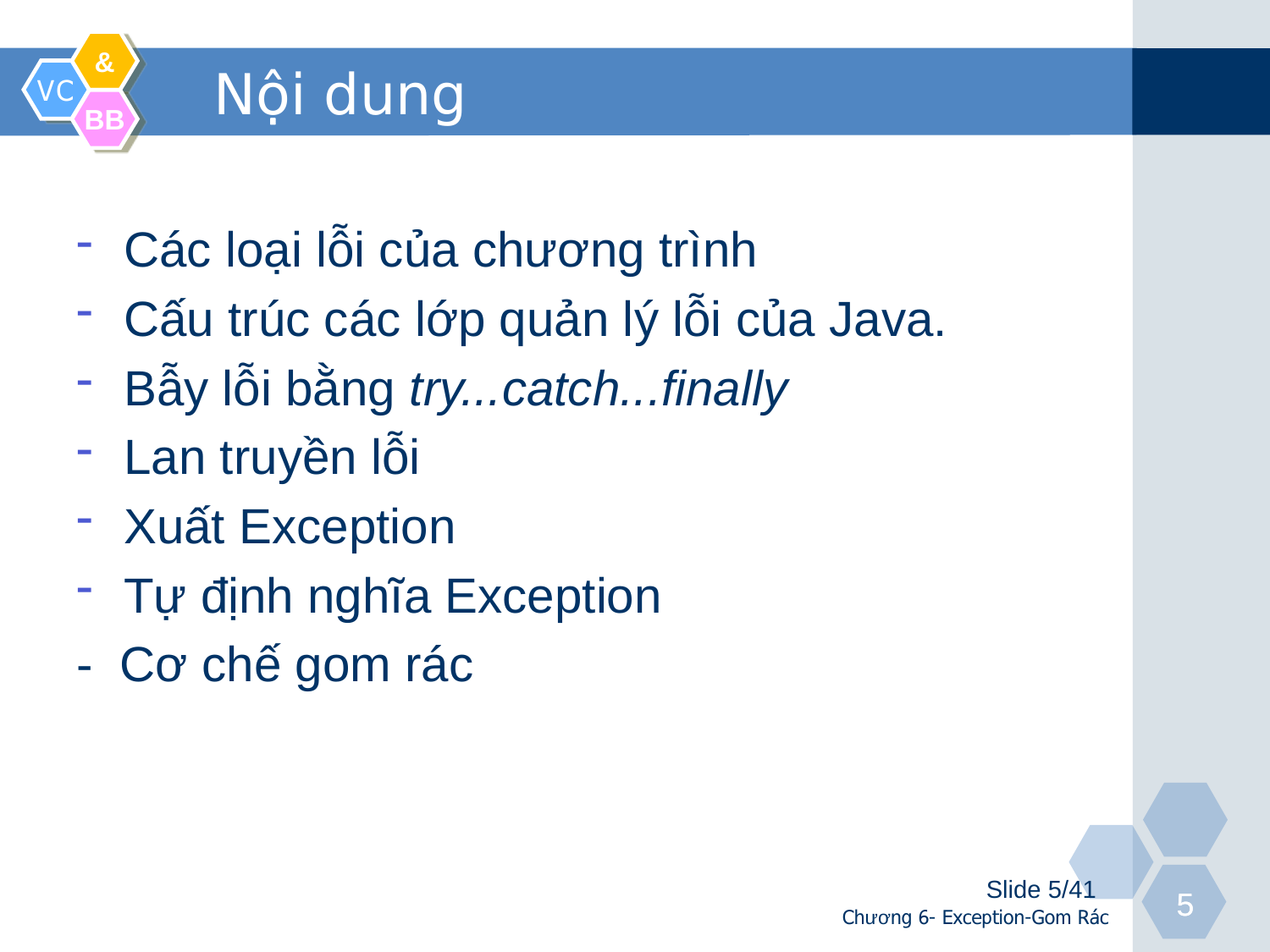

# Nội dung
Các loại lỗi của chương trình
Cấu trúc các lớp quản lý lỗi của Java.
Bẫy lỗi bằng try...catch...finally
Lan truyền lỗi
Xuất Exception
Tự định nghĩa Exception
-  Cơ chế gom rác
Slide 5/41
Chương 6- Exception-Gom Rác